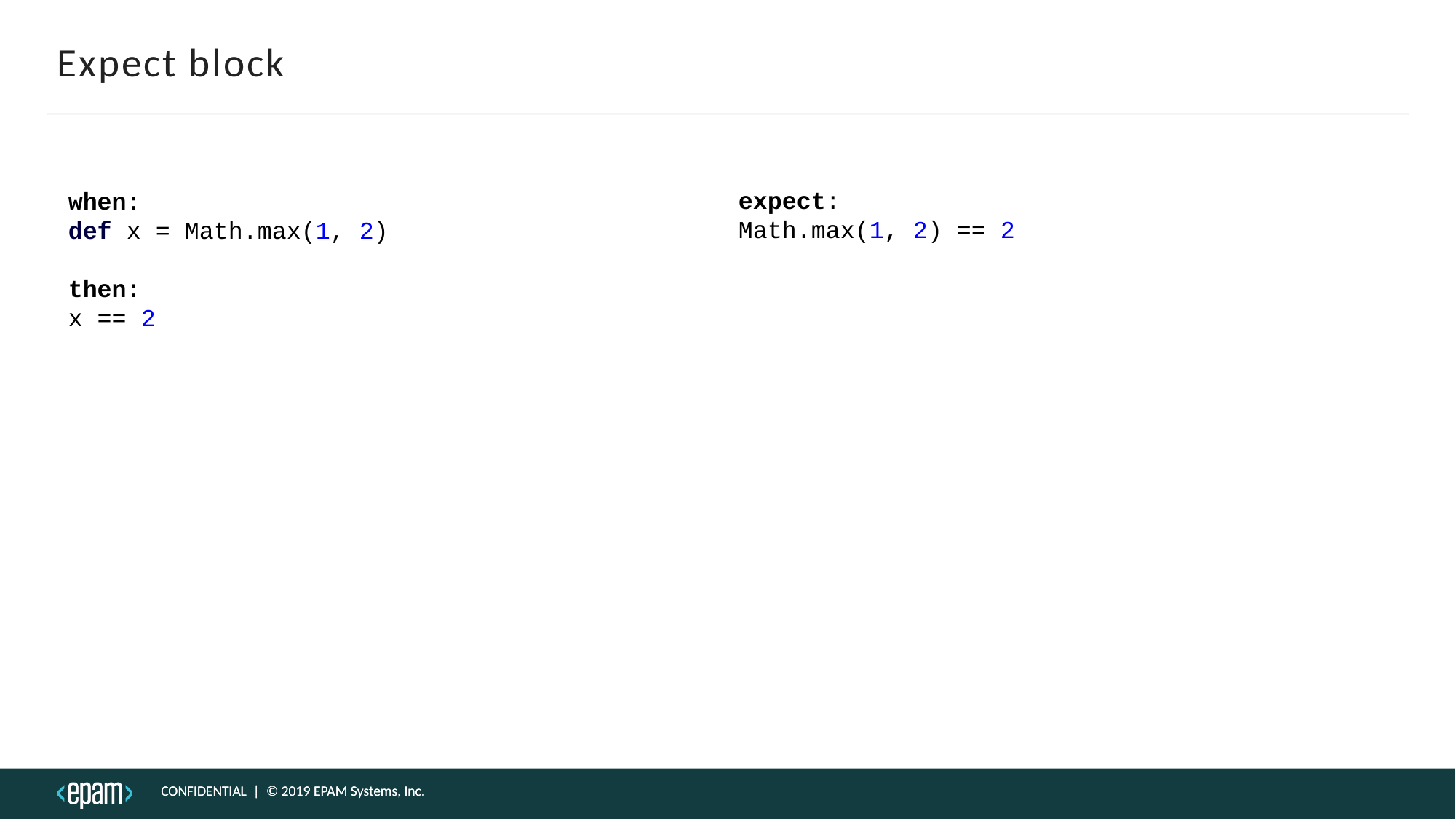

# Expect block
when:
def x = Math.max(1, 2)
then:
x == 2
expect:
Math.max(1, 2) == 2
CONFIDENTIAL  |  © 2019 EPAM Systems, Inc.